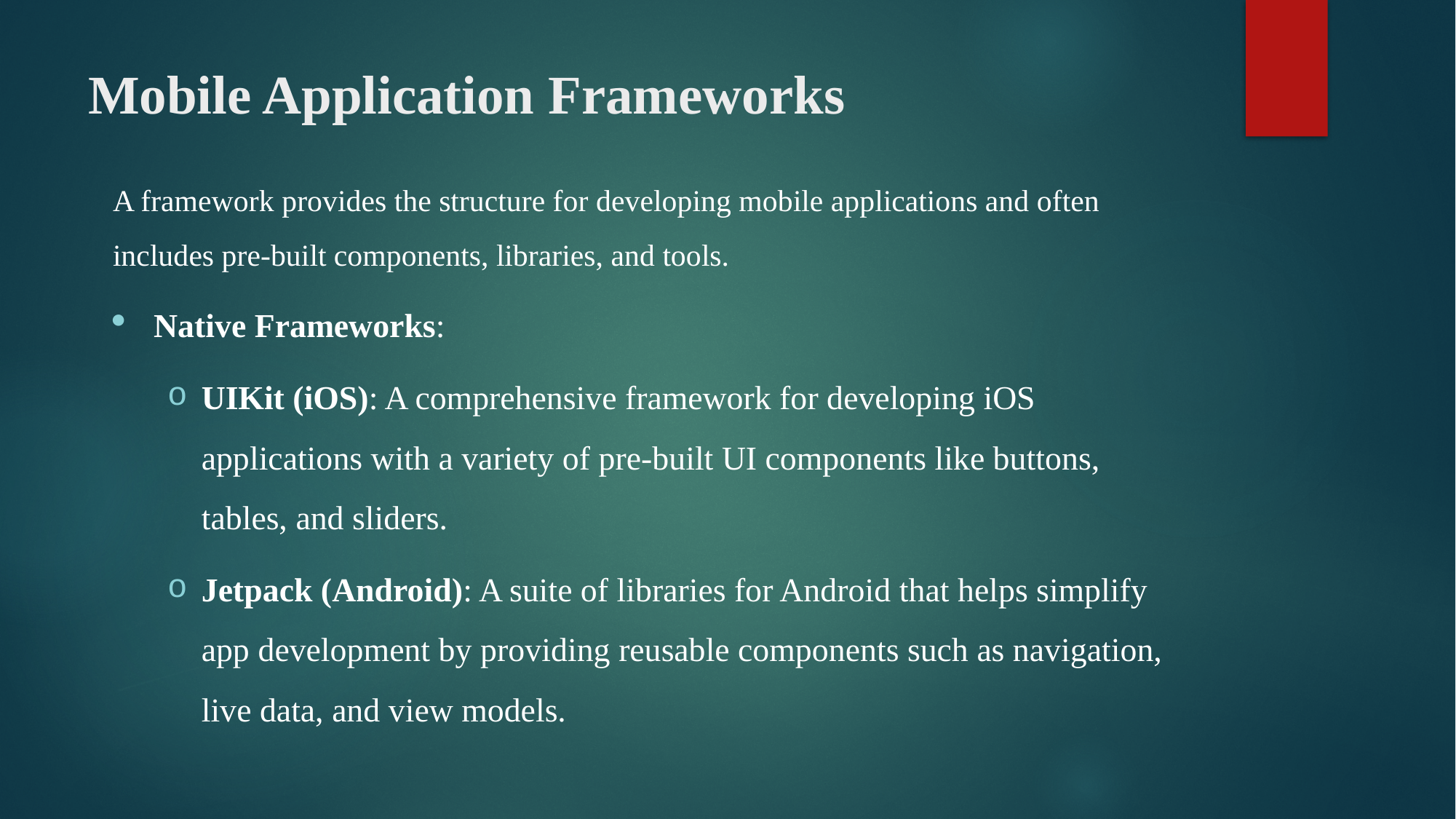

# Mobile Application Frameworks
A framework provides the structure for developing mobile applications and often includes pre-built components, libraries, and tools.
Native Frameworks:
UIKit (iOS): A comprehensive framework for developing iOS applications with a variety of pre-built UI components like buttons, tables, and sliders.
Jetpack (Android): A suite of libraries for Android that helps simplify app development by providing reusable components such as navigation, live data, and view models.